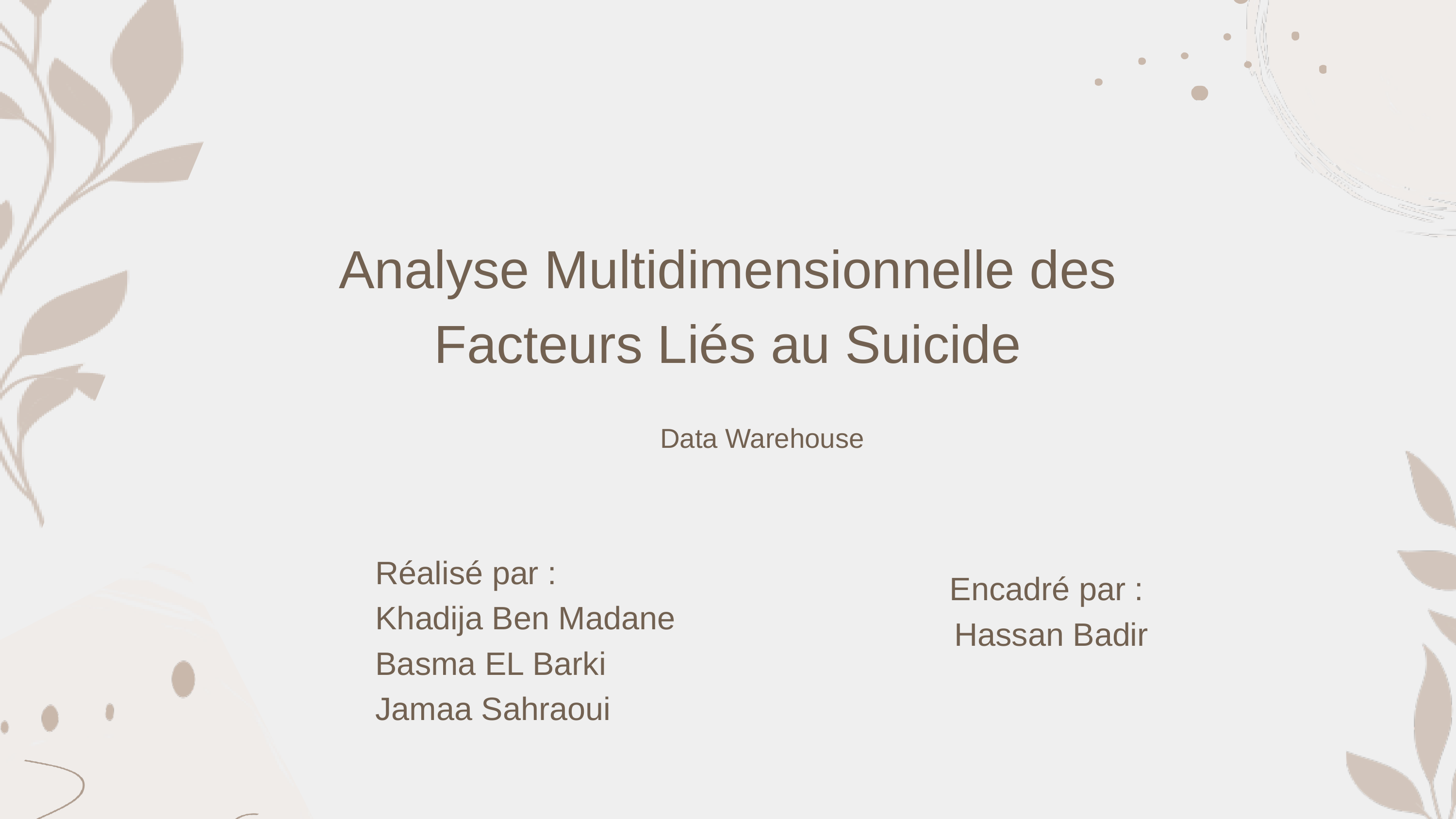

Analyse Multidimensionnelle des Facteurs Liés au Suicide
Data Warehouse

Encadré par :
Hassan Badir
Réalisé par :
Khadija Ben Madane
Basma EL Barki
Jamaa Sahraoui